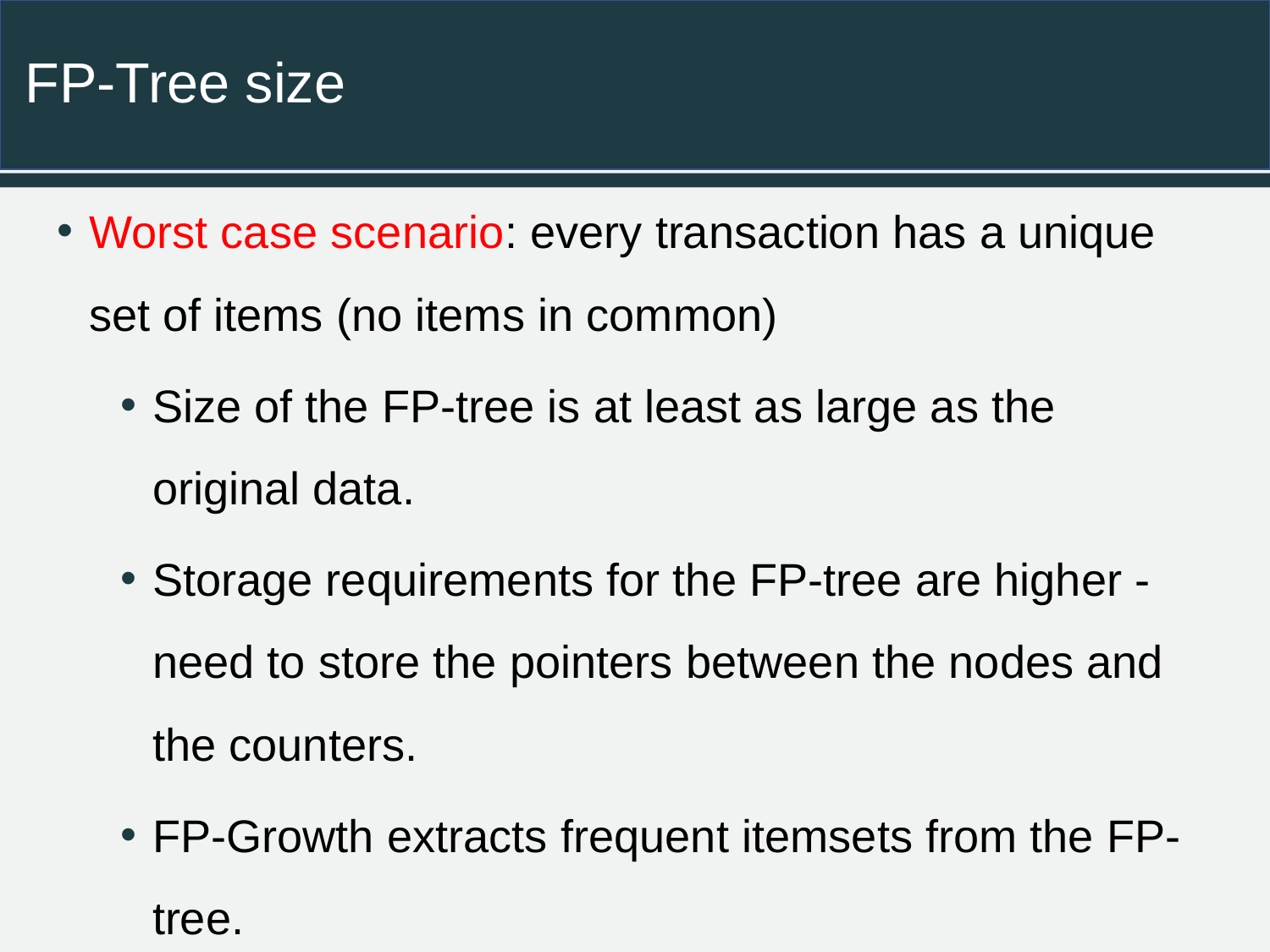

# FP-Tree size
Worst case scenario: every transaction has a unique set of items (no items in common)
Size of the FP-tree is at least as large as the original data.
Storage requirements for the FP-tree are higher - need to store the pointers between the nodes and the counters.
FP-Growth extracts frequent itemsets from the FP-tree.